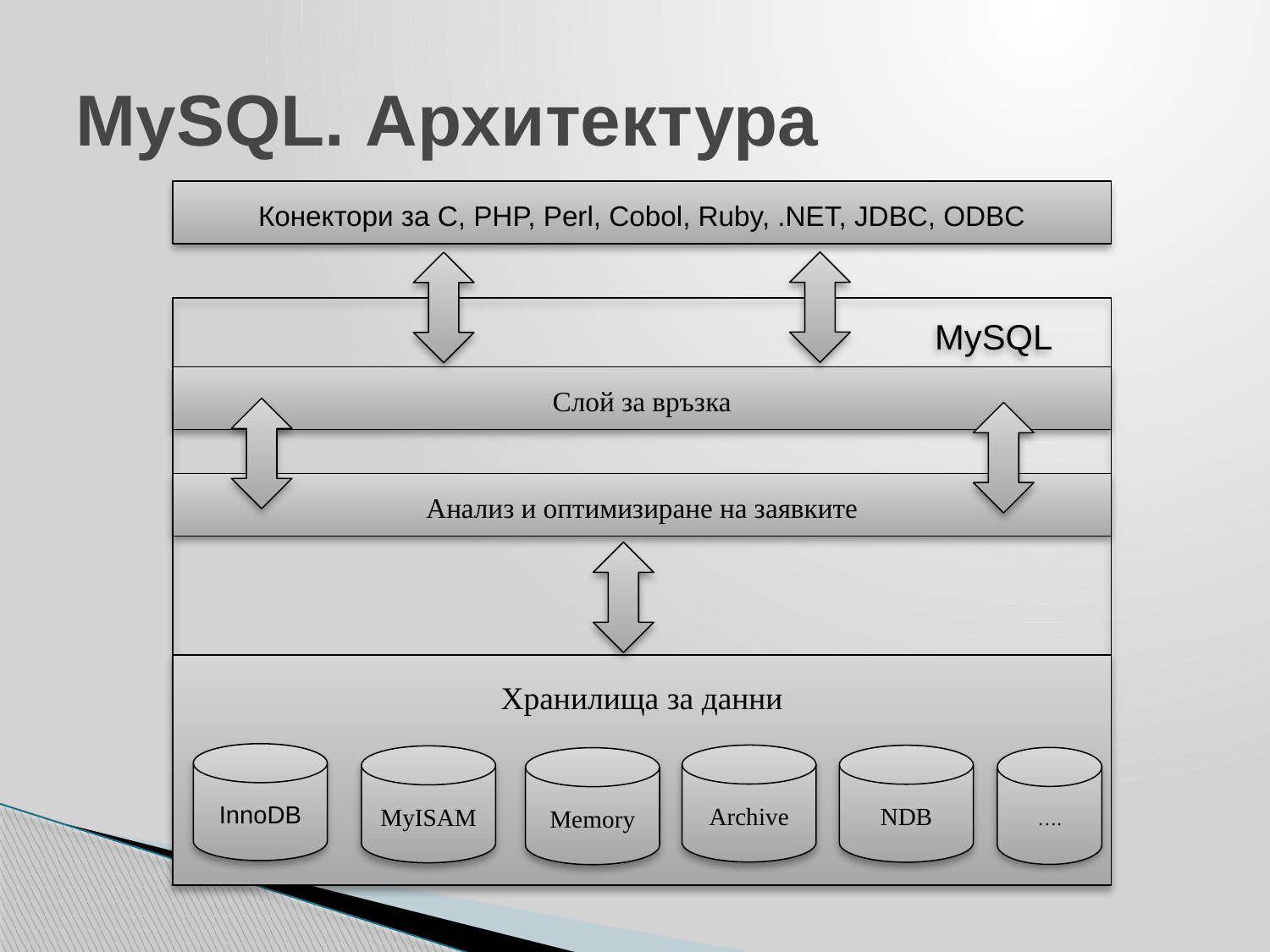

# MySQL. Архитектура

Конектори за C, PHP, Perl, Cobol, Ruby, .NET, JDBC, ODBC

MySQL
Слой за връзка

Анализ и оптимизиране на заявките

Хранилища за данни

InnoDB
Archive
NDB
MyISAM
….
Memory